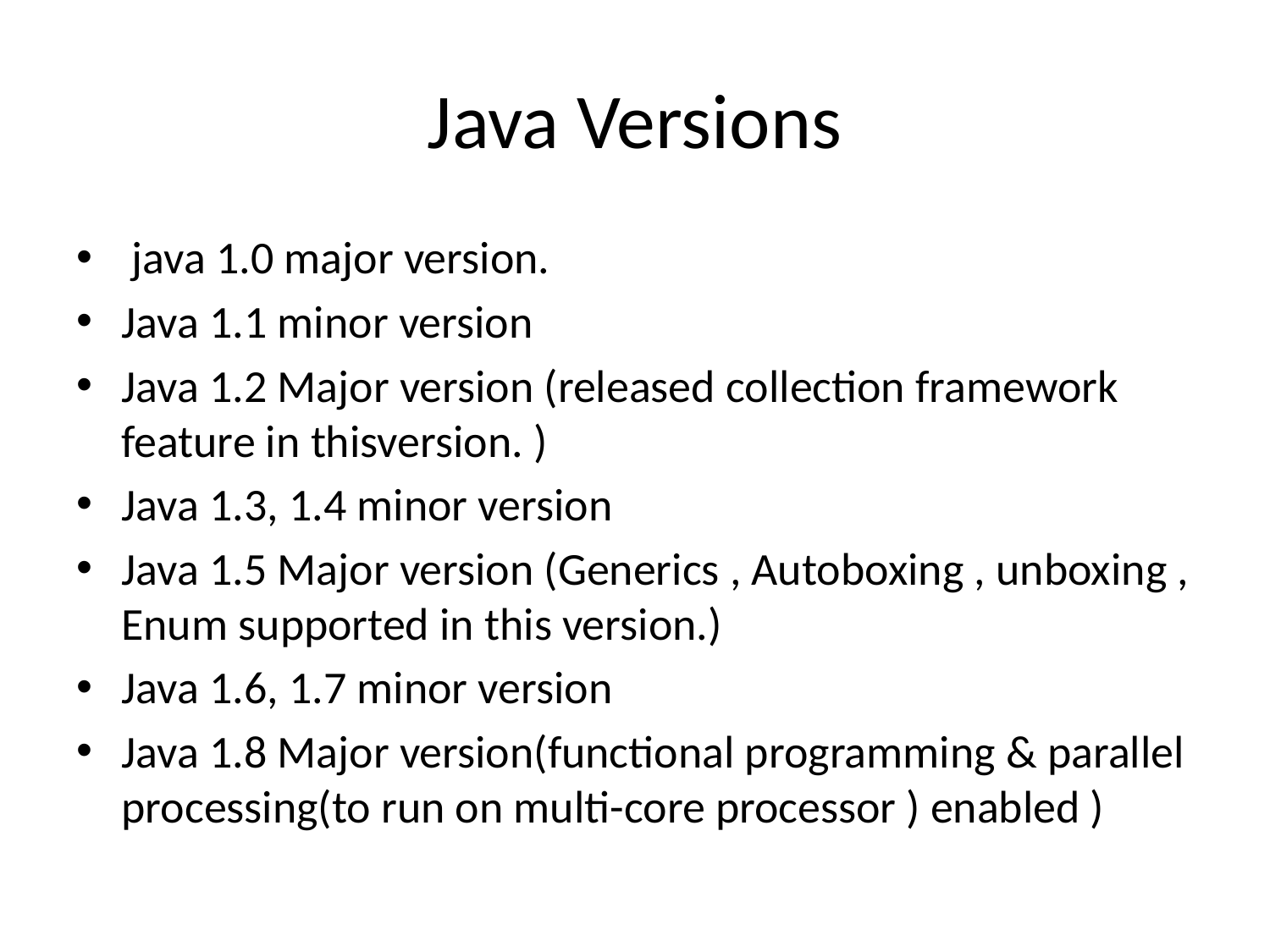

# Java Versions
 java 1.0 major version.
Java 1.1 minor version
Java 1.2 Major version (released collection framework feature in thisversion. )
Java 1.3, 1.4 minor version
Java 1.5 Major version (Generics , Autoboxing , unboxing , Enum supported in this version.)
Java 1.6, 1.7 minor version
Java 1.8 Major version(functional programming & parallel processing(to run on multi-core processor ) enabled )